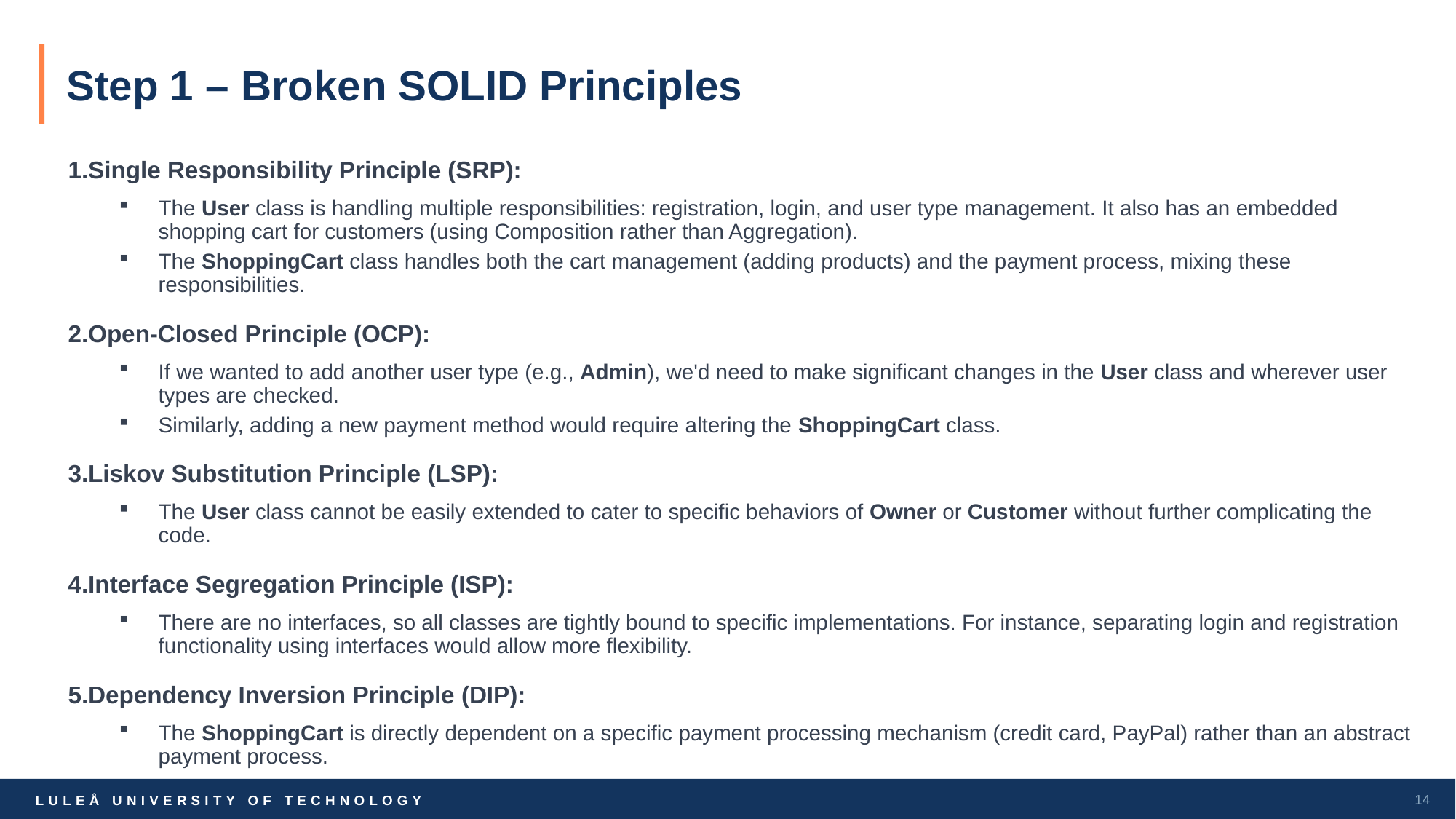

# Step 1 – Broken SOLID Principles
Single Responsibility Principle (SRP):
The User class is handling multiple responsibilities: registration, login, and user type management. It also has an embedded shopping cart for customers (using Composition rather than Aggregation).
The ShoppingCart class handles both the cart management (adding products) and the payment process, mixing these responsibilities.
Open-Closed Principle (OCP):
If we wanted to add another user type (e.g., Admin), we'd need to make significant changes in the User class and wherever user types are checked.
Similarly, adding a new payment method would require altering the ShoppingCart class.
Liskov Substitution Principle (LSP):
The User class cannot be easily extended to cater to specific behaviors of Owner or Customer without further complicating the code.
Interface Segregation Principle (ISP):
There are no interfaces, so all classes are tightly bound to specific implementations. For instance, separating login and registration functionality using interfaces would allow more flexibility.
Dependency Inversion Principle (DIP):
The ShoppingCart is directly dependent on a specific payment processing mechanism (credit card, PayPal) rather than an abstract payment process.
14